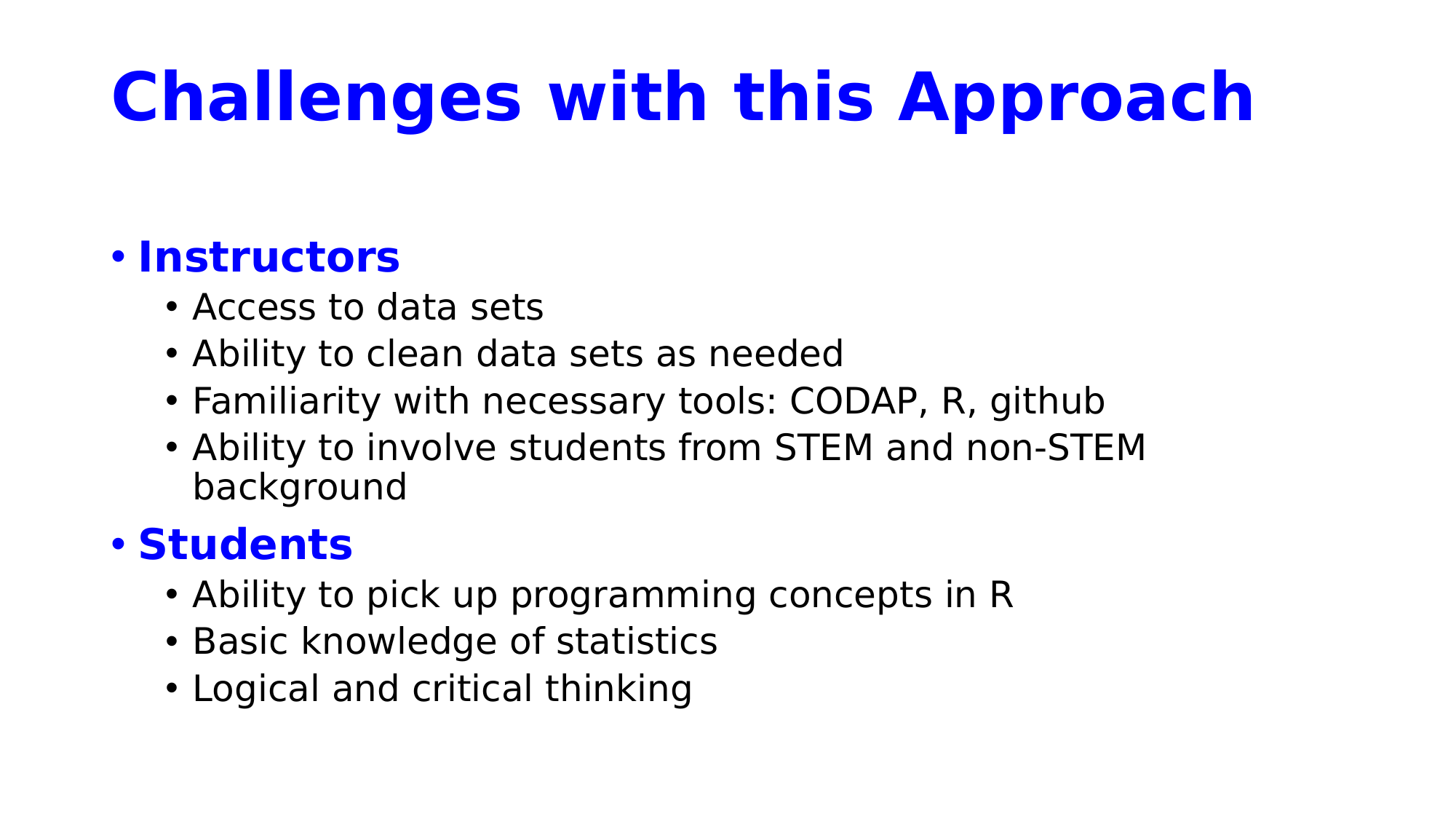

# Challenges with this Approach
Instructors
Access to data sets
Ability to clean data sets as needed
Familiarity with necessary tools: CODAP, R, github
Ability to involve students from STEM and non-STEM background
Students
Ability to pick up programming concepts in R
Basic knowledge of statistics
Logical and critical thinking